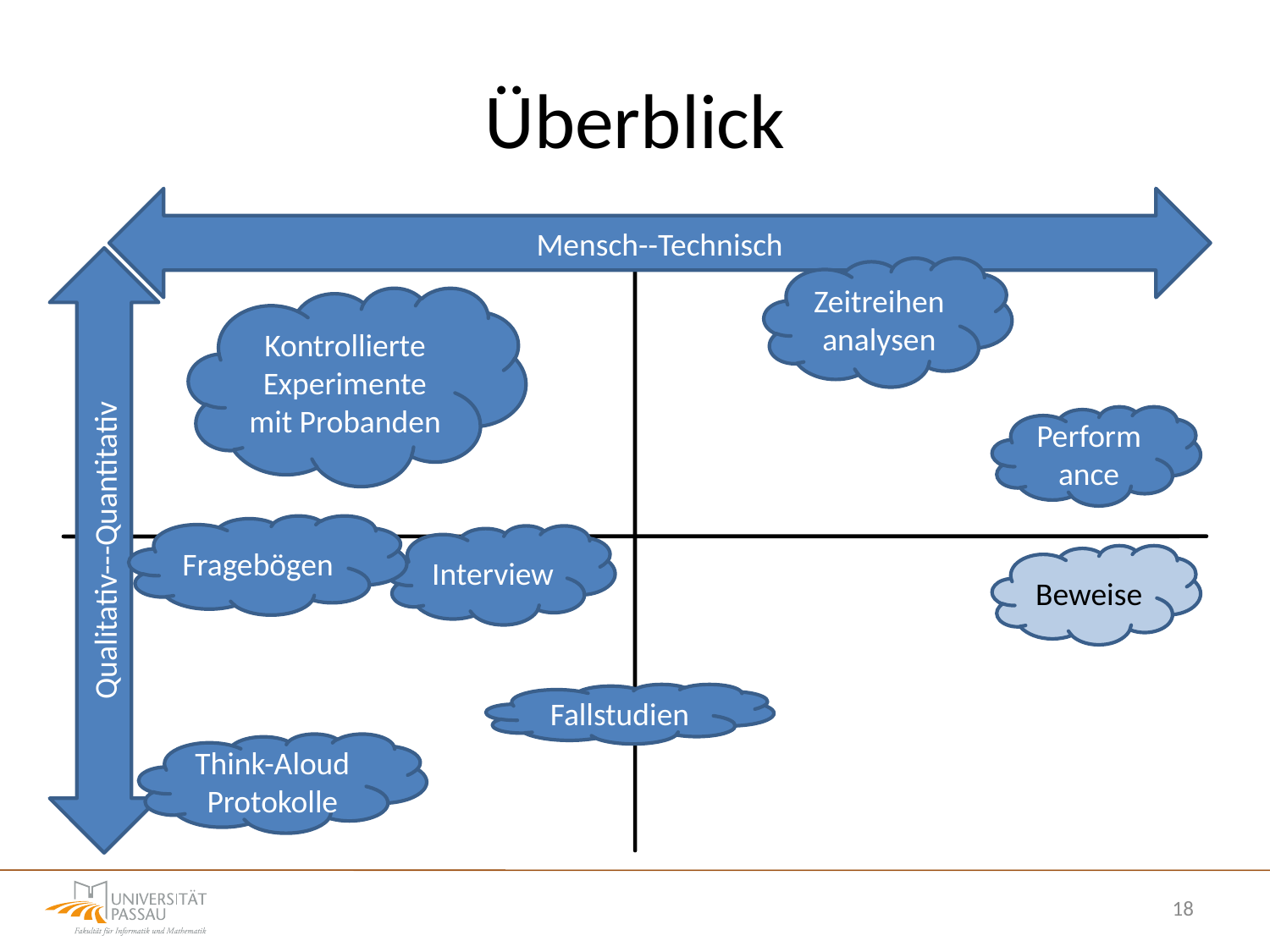

# Überblick
Mensch--Technisch

Qualitativ---Quantitativ
Zeitreihenanalysen
Kontrollierte Experimente mit Probanden
Performance
Fragebögen
Interview
Beweise
Fallstudien
Think-Aloud Protokolle
18